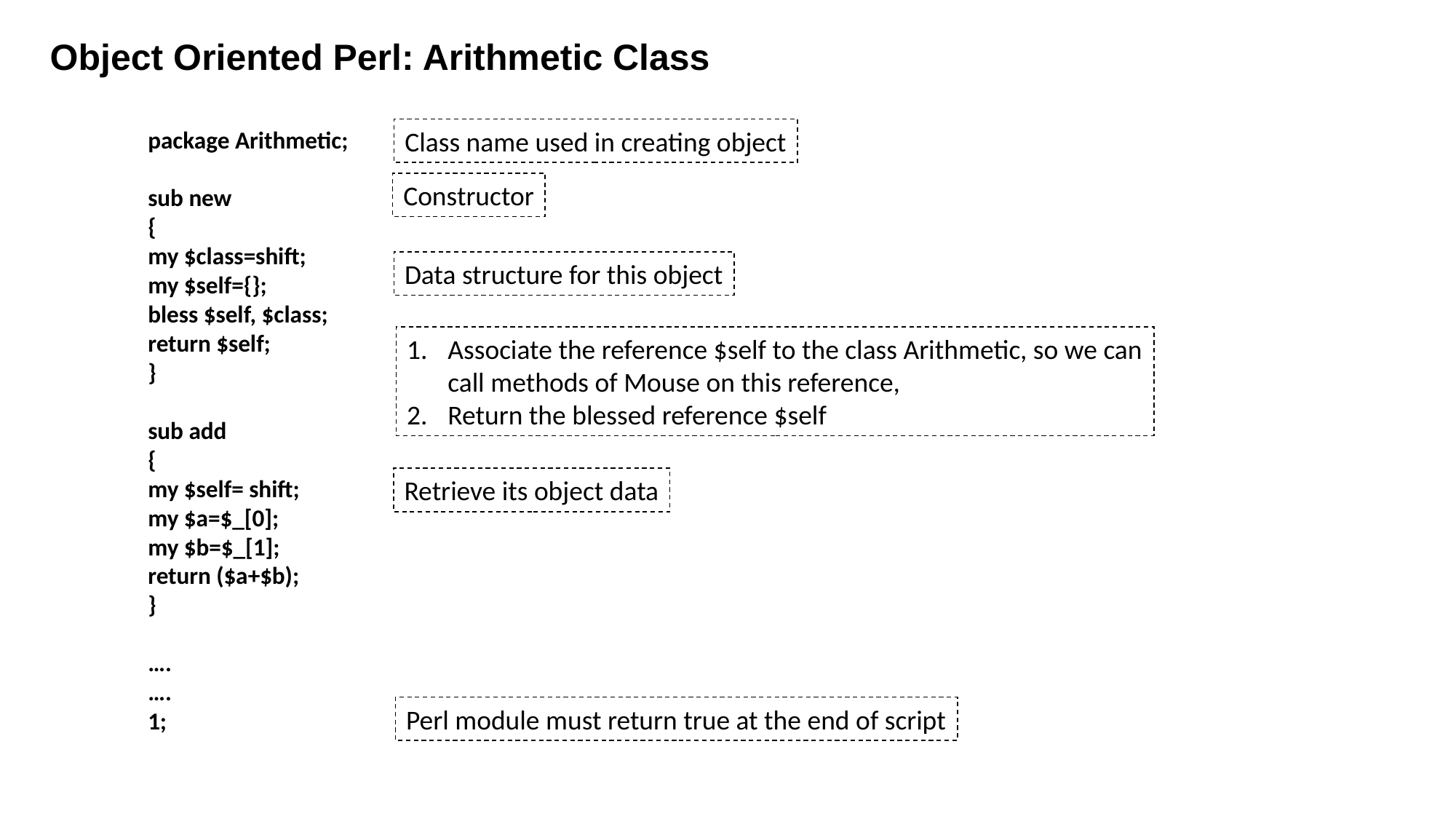

Object Oriented Perl: Arithmetic Class
package Arithmetic;

sub new
{
my $class=shift;
my $self={};
bless $self, $class;
return $self;
}

sub add
{
my $self= shift;
my $a=$_[0];
my $b=$_[1];
return ($a+$b);
}

….
….
1;
Class name used in creating object
Constructor
Data structure for this object
Associate the reference $self to the class Arithmetic, so we can
call methods of Mouse on this reference,
Return the blessed reference $self
Retrieve its object data
Perl module must return true at the end of script